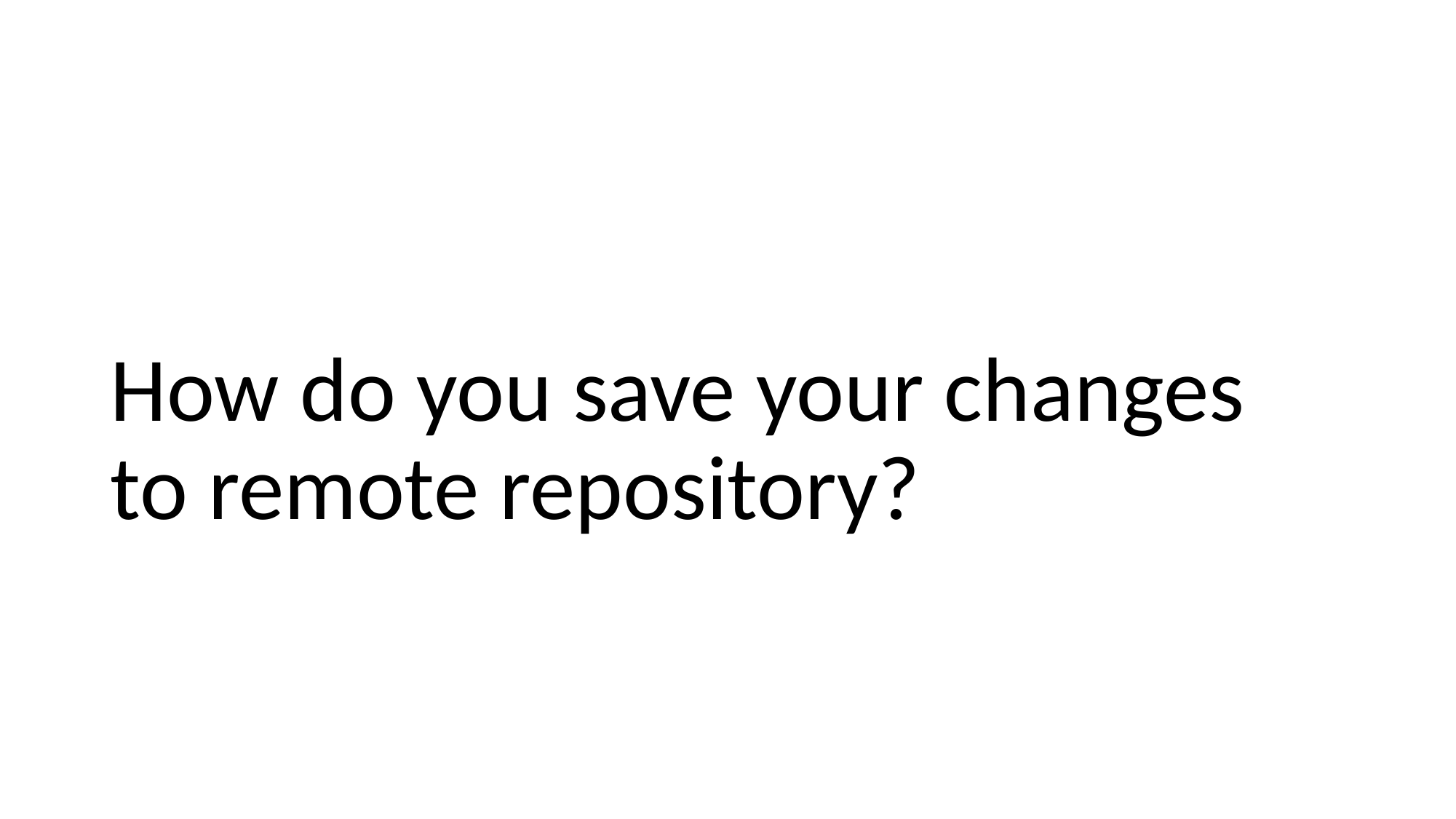

# How do you save your changes to remote repository?